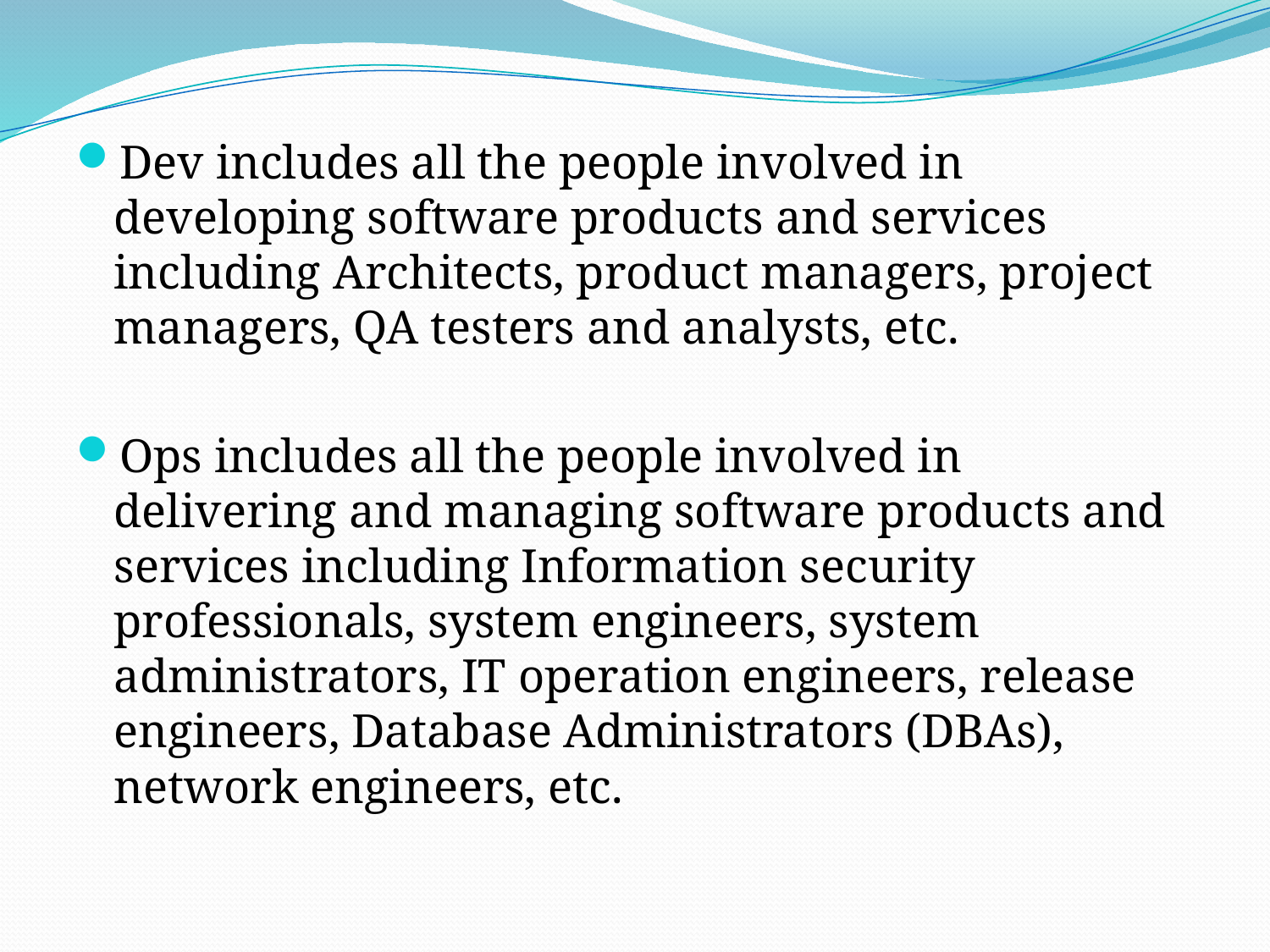

Dev includes all the people involved in developing software products and services including Architects, product managers, project managers, QA testers and analysts, etc.

Ops includes all the people involved in delivering and managing software products and services including Information security professionals, system engineers, system administrators, IT operation engineers, release engineers, Database Administrators (DBAs), network engineers, etc.